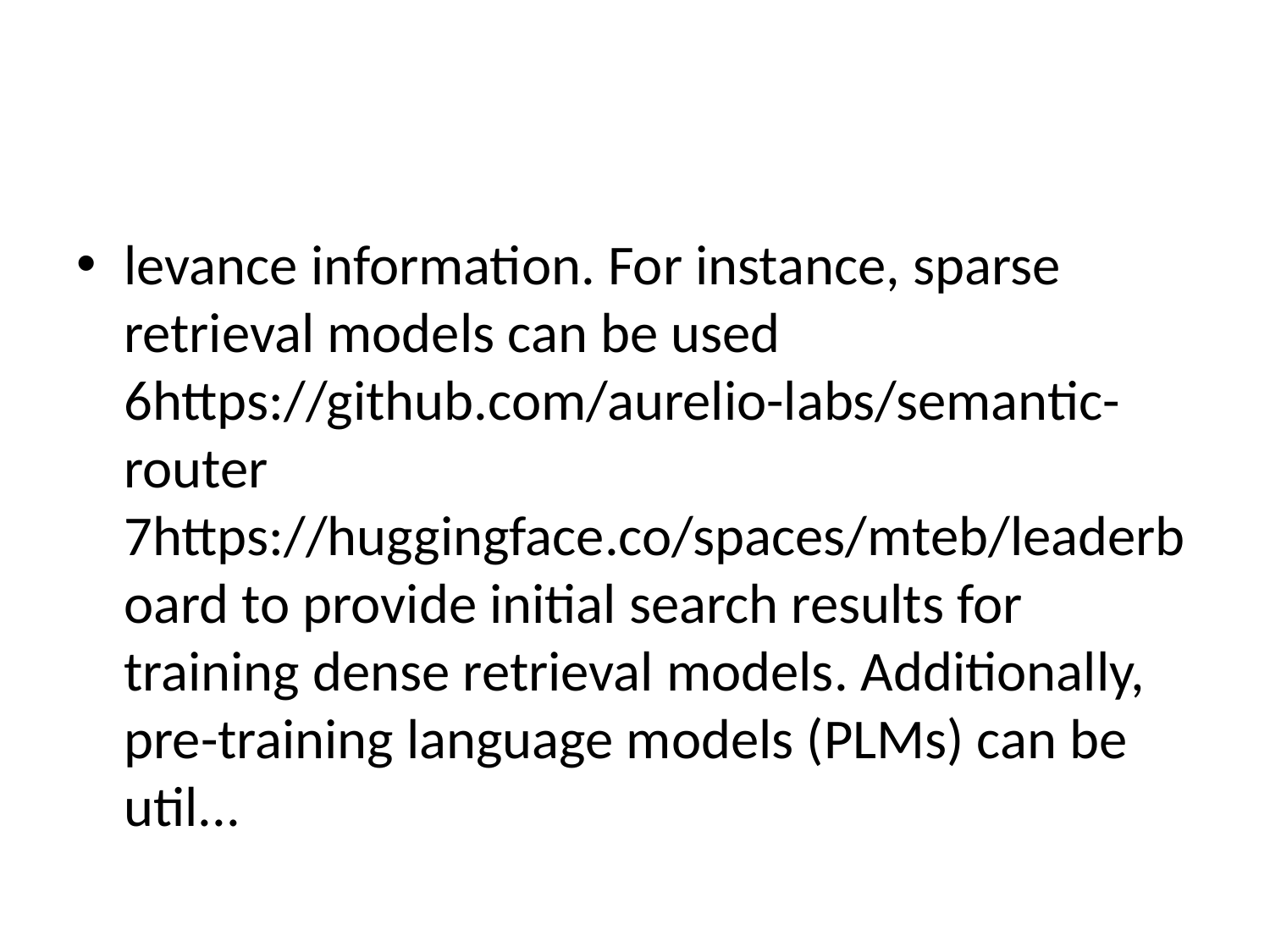

#
levance information. For instance, sparse retrieval models can be used 6https://github.com/aurelio-labs/semantic-router 7https://huggingface.co/spaces/mteb/leaderboard to provide initial search results for training dense retrieval models. Additionally, pre-training language models (PLMs) can be util...